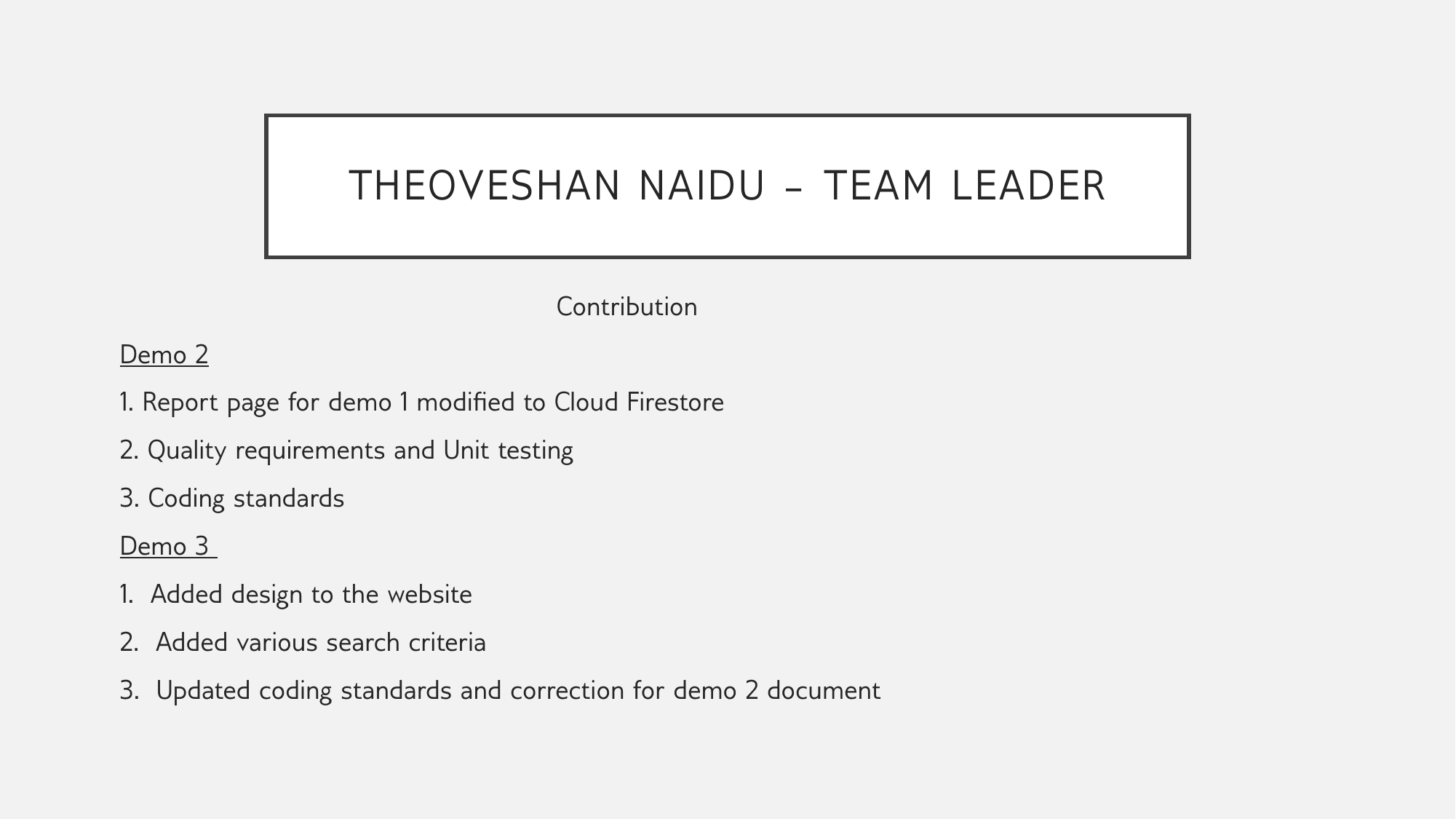

# Theoveshan Naidu – Team leader
				Contribution
Demo 2
1. Report page for demo 1 modified to Cloud Firestore
2. Quality requirements and Unit testing
3. Coding standards
Demo 3
1.  Added design to the website
2.  Added various search criteria
3.  Updated coding standards and correction for demo 2 document